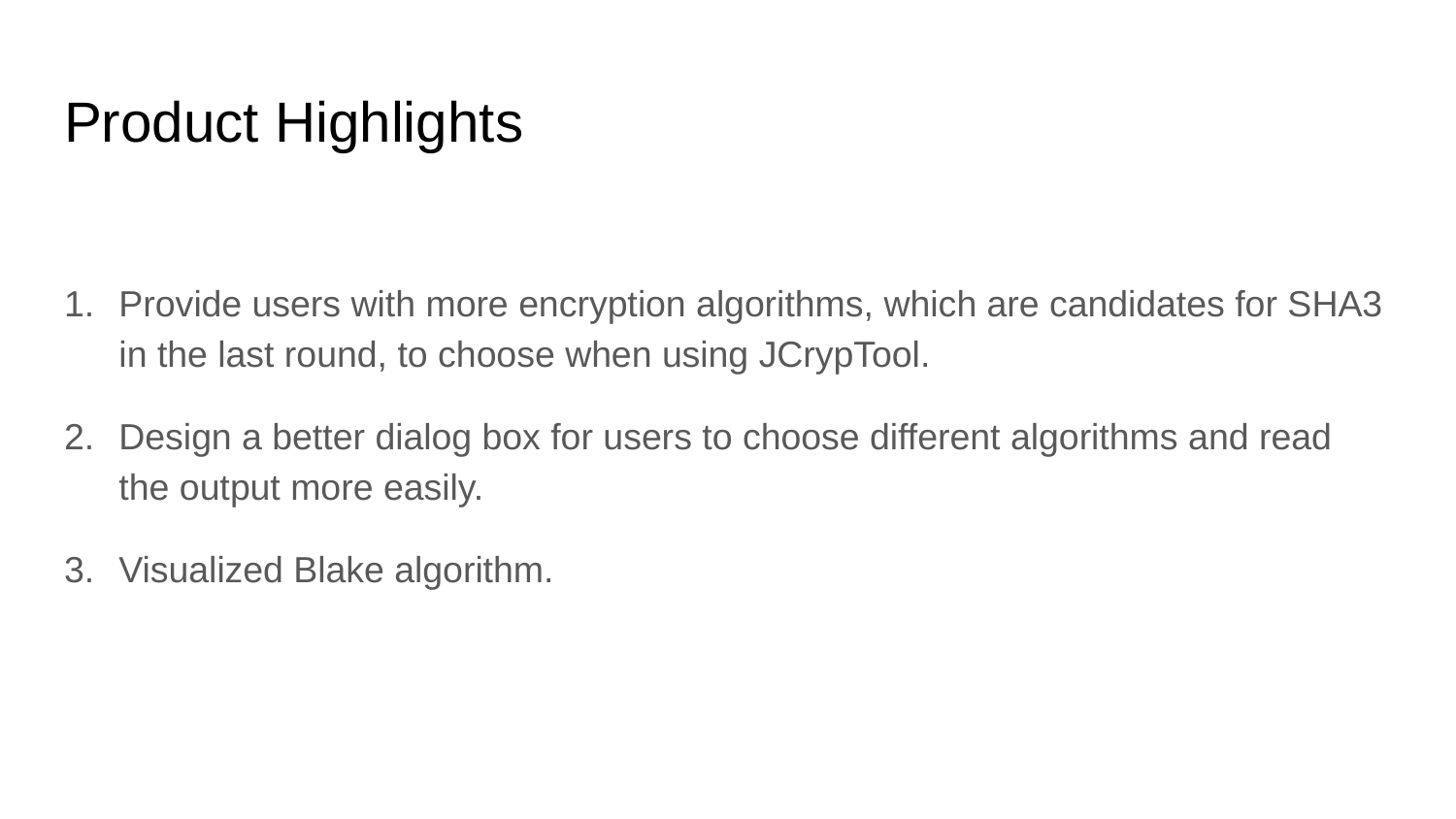

# Product Highlights

Provide users with more encryption algorithms, which are candidates for SHA3 in the last round, to choose when using JCrypTool.
Design a better dialog box for users to choose different algorithms and read the output more easily.
Visualized Blake algorithm.